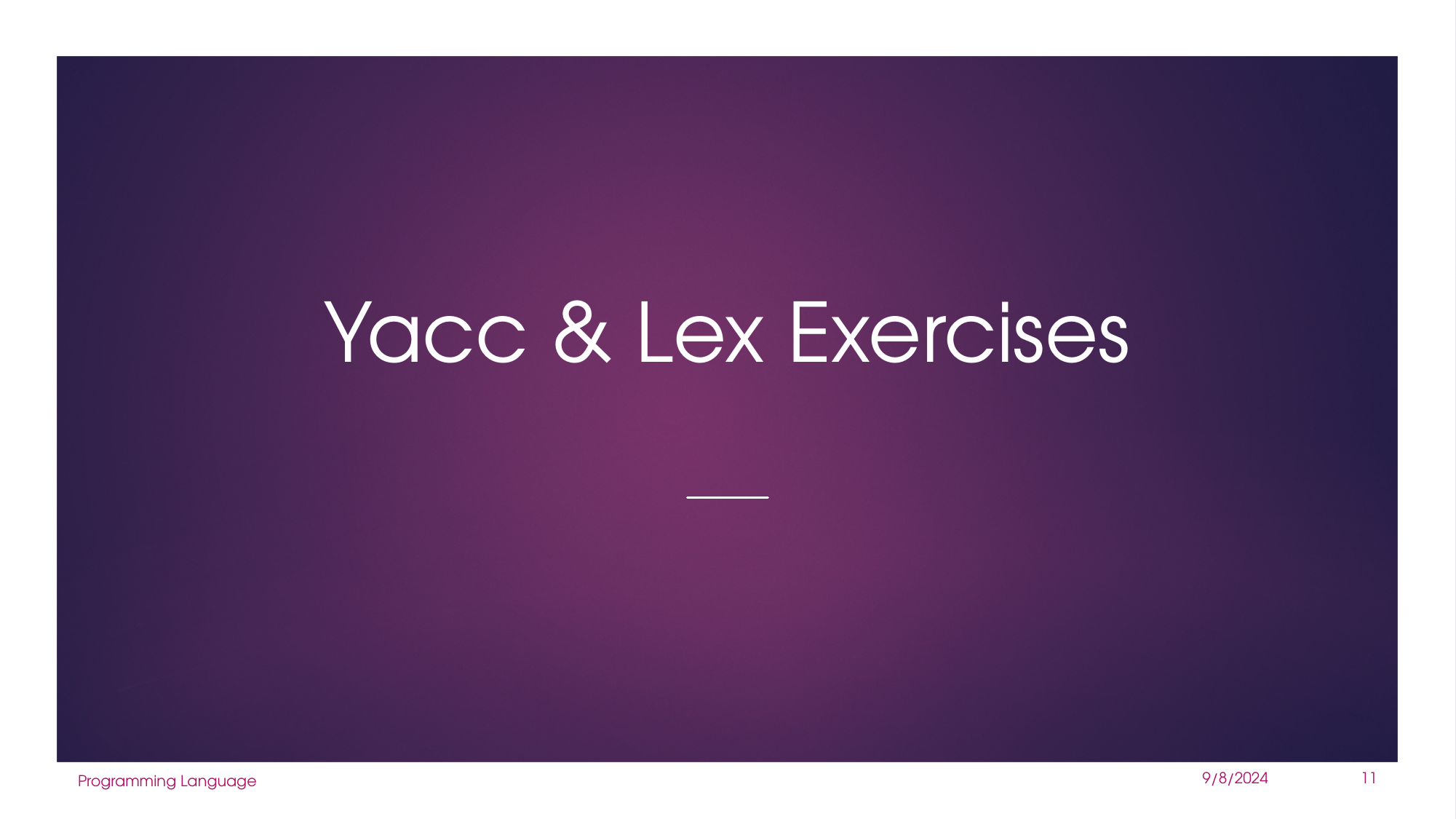

# Yacc & Lex Exercises
Programming Language
9/8/2024
11